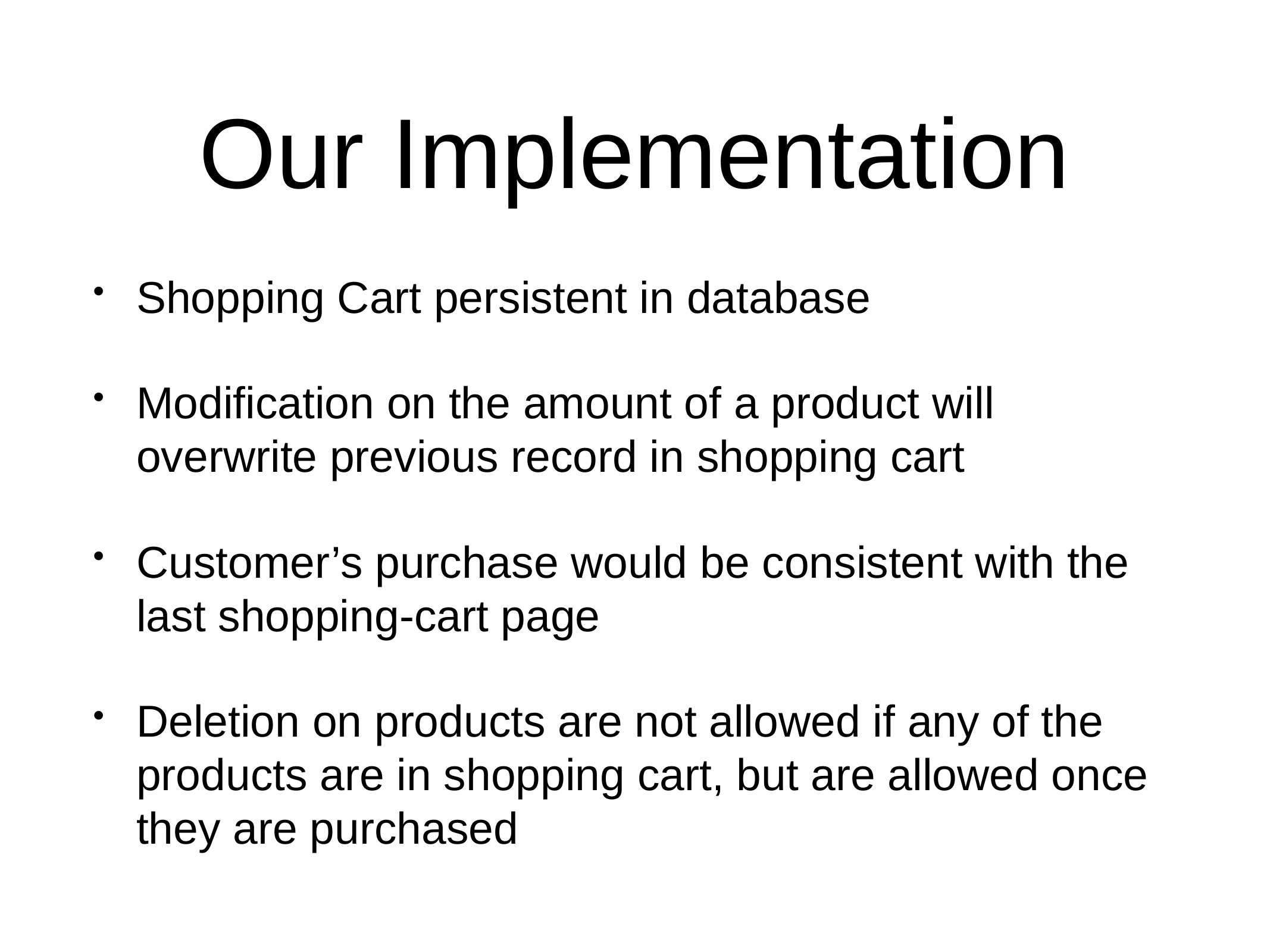

# Our Implementation
Shopping Cart persistent in database
Modification on the amount of a product will overwrite previous record in shopping cart
Customer’s purchase would be consistent with the last shopping-cart page
Deletion on products are not allowed if any of the products are in shopping cart, but are allowed once they are purchased